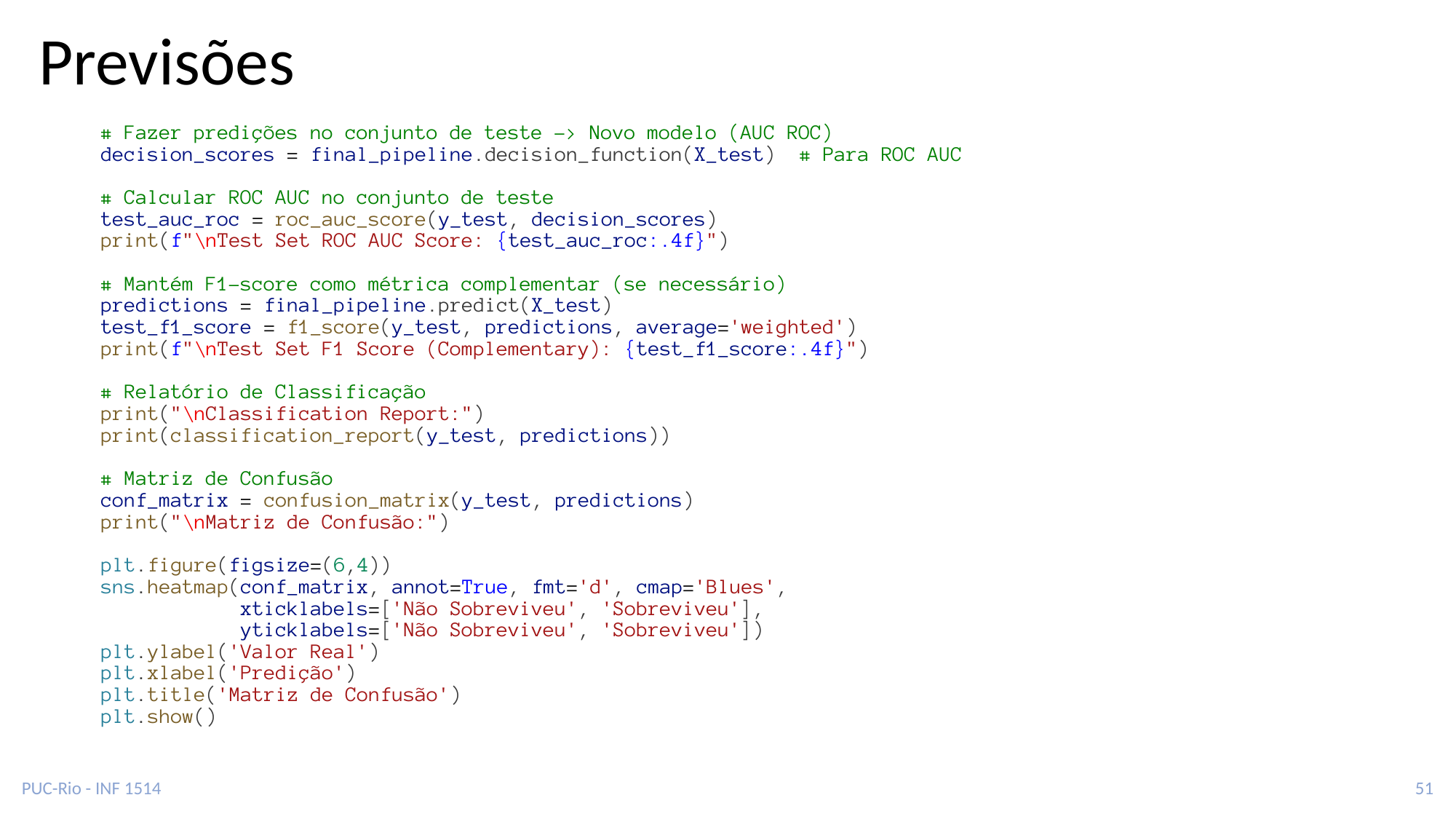

# Previsões
# Fazer predições no conjunto de teste -> Novo modelo (AUC ROC)
decision_scores = final_pipeline.decision_function(X_test)  # Para ROC AUC
# Calcular ROC AUC no conjunto de teste
test_auc_roc = roc_auc_score(y_test, decision_scores)
print(f"\nTest Set ROC AUC Score: {test_auc_roc:.4f}")
# Mantém F1-score como métrica complementar (se necessário)
predictions = final_pipeline.predict(X_test)
test_f1_score = f1_score(y_test, predictions, average='weighted')
print(f"\nTest Set F1 Score (Complementary): {test_f1_score:.4f}")
# Relatório de Classificação
print("\nClassification Report:")
print(classification_report(y_test, predictions))
# Matriz de Confusão
conf_matrix = confusion_matrix(y_test, predictions)
print("\nMatriz de Confusão:")
plt.figure(figsize=(6,4))
sns.heatmap(conf_matrix, annot=True, fmt='d', cmap='Blues',
            xticklabels=['Não Sobreviveu', 'Sobreviveu'],
            yticklabels=['Não Sobreviveu', 'Sobreviveu'])
plt.ylabel('Valor Real')
plt.xlabel('Predição')
plt.title('Matriz de Confusão')
plt.show()

PUC-Rio - INF 1514
51